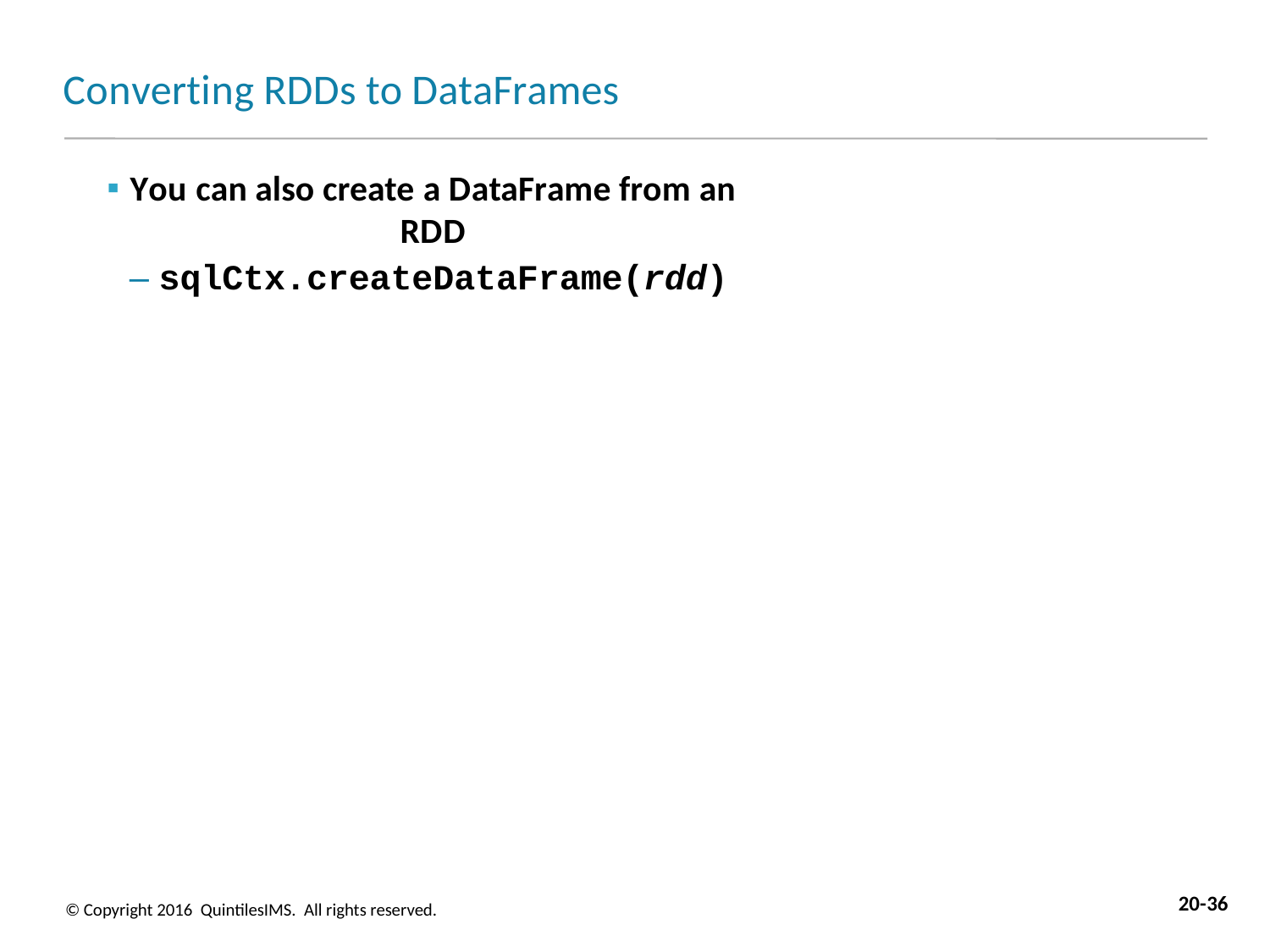

# Converting RDDs to DataFrames
You can also create a DataFrame from an RDD
– sqlCtx.createDataFrame(rdd)
20-36
© Copyright 2016  QuintilesIMS.  All rights reserved.